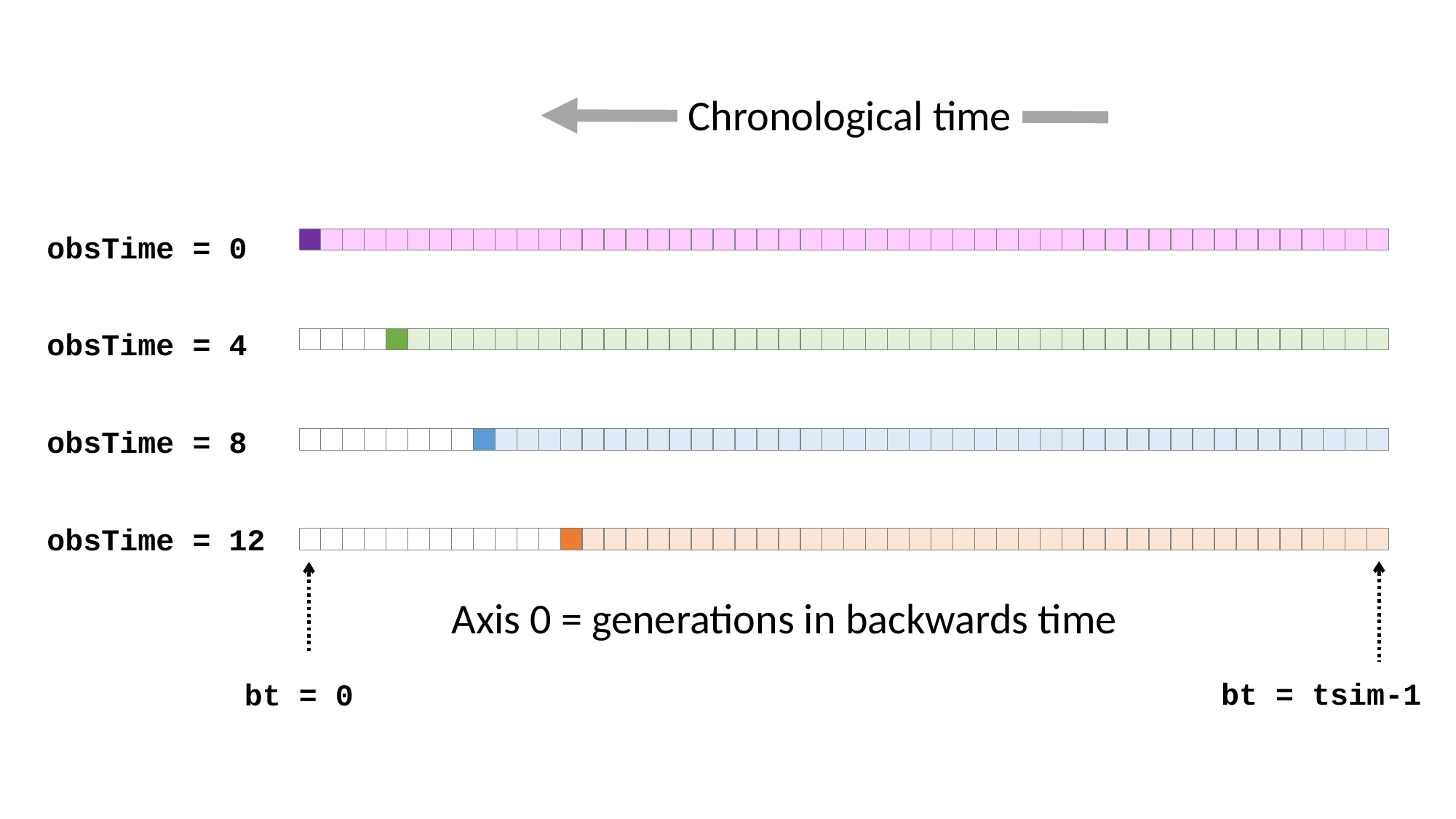

Chronological time
obsTime = 0

obsTime = 4

obsTime = 8

obsTime = 12

Axis 0 = generations in backwards time
bt = tsim-1
bt = 0